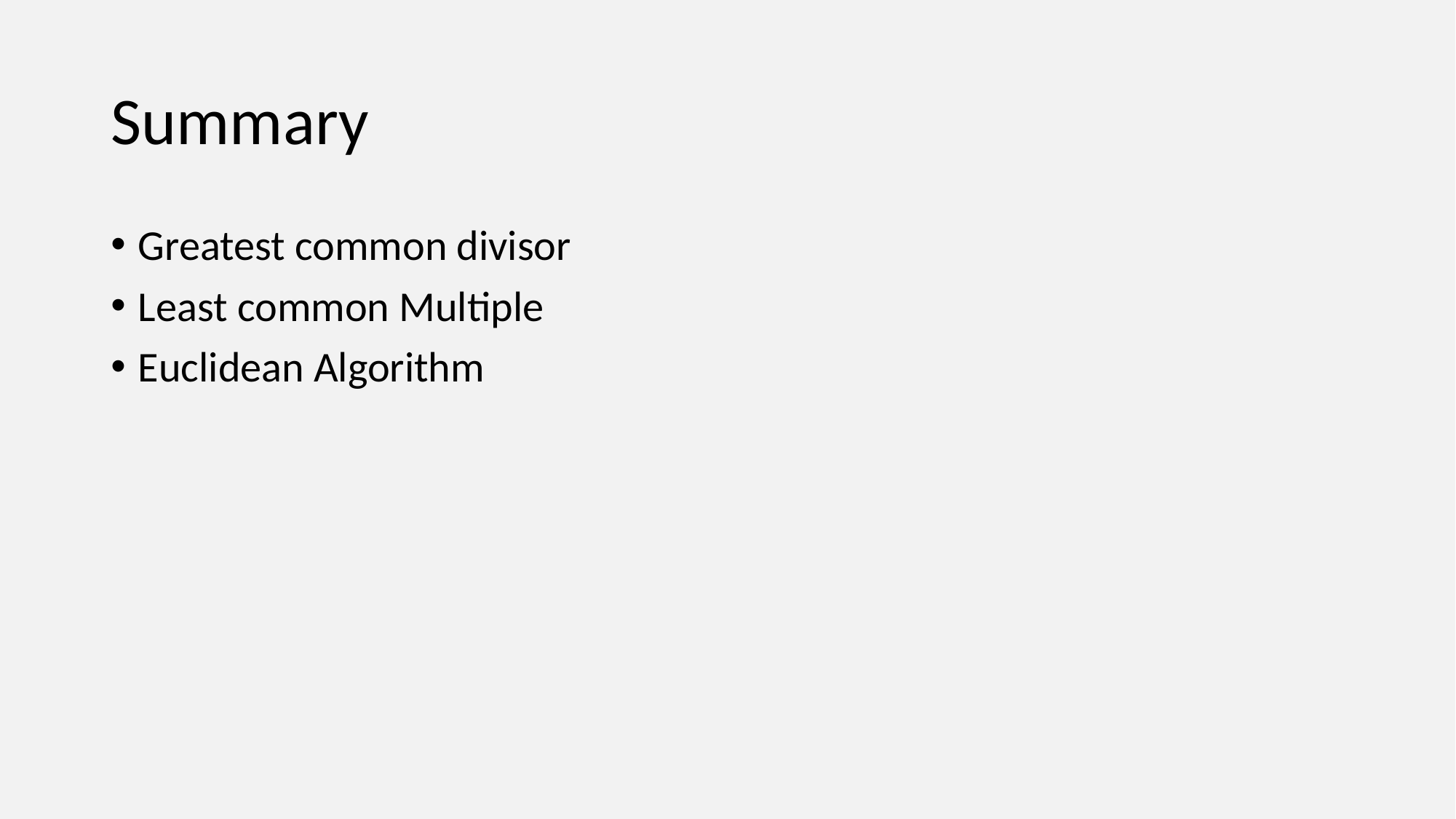

# Summary
Greatest common divisor
Least common Multiple
Euclidean Algorithm